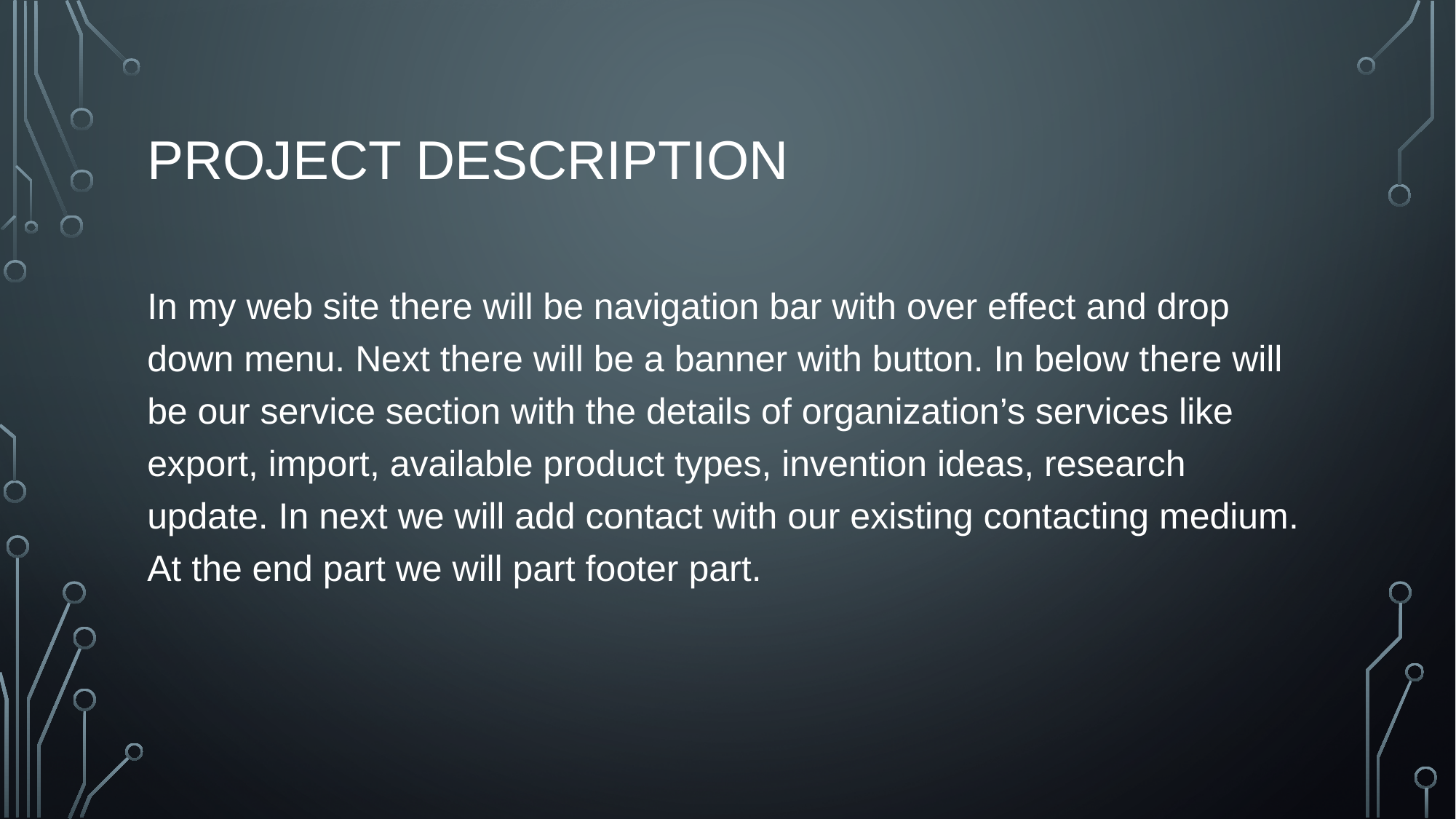

# PROJECT DESCRIPTION
In my web site there will be navigation bar with over effect and drop down menu. Next there will be a banner with button. In below there will be our service section with the details of organization’s services like export, import, available product types, invention ideas, research update. In next we will add contact with our existing contacting medium. At the end part we will part footer part.